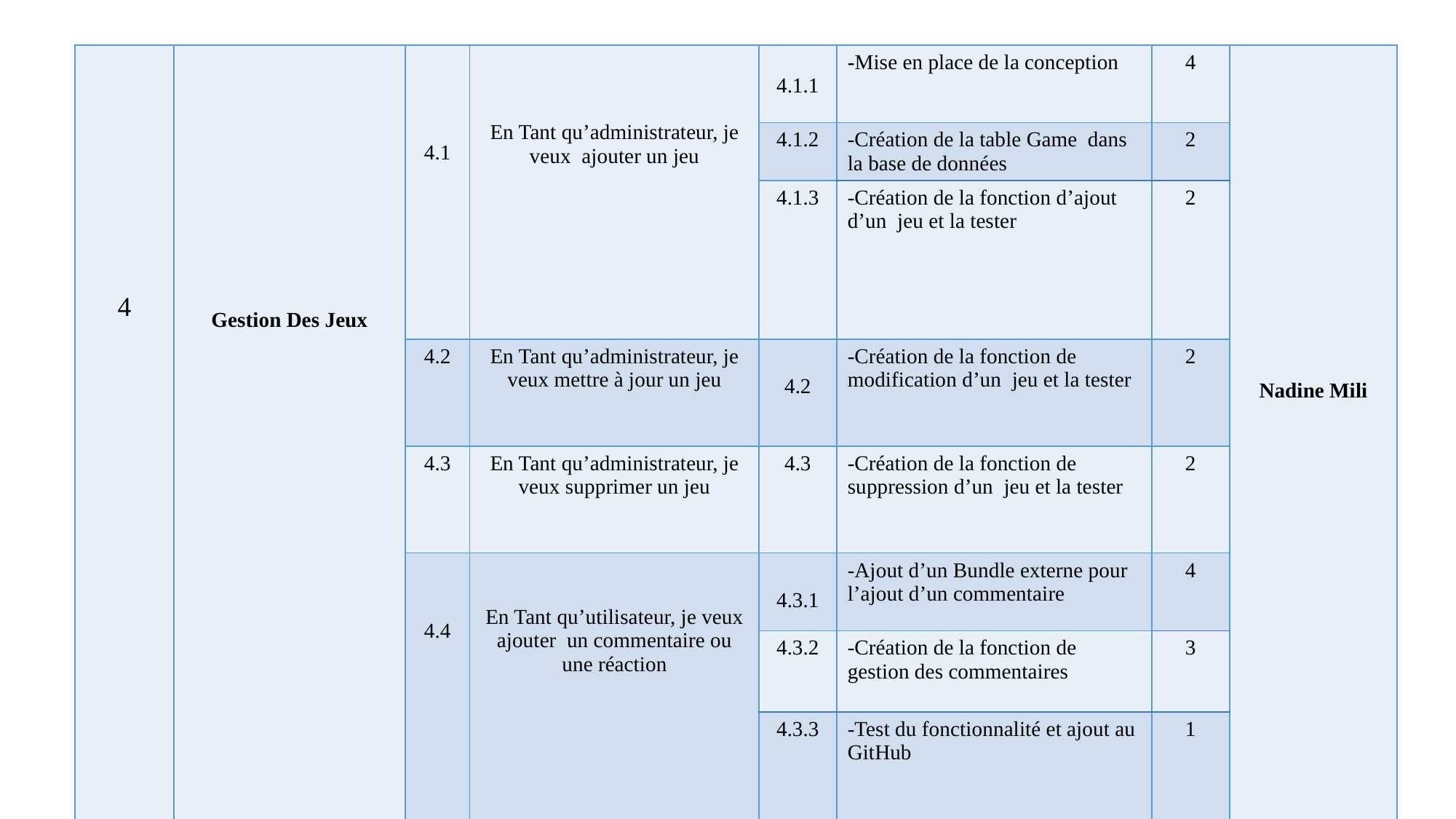

| 4 | Gestion Des Jeux | 4.1 | En Tant qu’administrateur, je veux ajouter un jeu | 4.1.1 | -Mise en place de la conception | 4 | Nadine Mili |
| --- | --- | --- | --- | --- | --- | --- | --- |
|  |  |  |  | 4.1.2 | -Création de la table Game dans la base de données | 2 |  |
|  |  |  |  | 4.1.3 | -Création de la fonction d’ajout d’un jeu et la tester | 2 |  |
|  |  | 4.2 | En Tant qu’administrateur, je veux mettre à jour un jeu | 4.2 | -Création de la fonction de modification d’un jeu et la tester | 2 |  |
|  |  | 4.3 | En Tant qu’administrateur, je veux supprimer un jeu | 4.3 | -Création de la fonction de suppression d’un jeu et la tester | 2 |  |
|  |  | 4.4 | En Tant qu’utilisateur, je veux ajouter un commentaire ou une réaction | 4.3.1 | -Ajout d’un Bundle externe pour l’ajout d’un commentaire | 4 |  |
|  |  |  |  | 4.3.2 | -Création de la fonction de gestion des commentaires | 3 |  |
|  |  |  |  | 4.3.3 | -Test du fonctionnalité et ajout au GitHub | 1 |  |